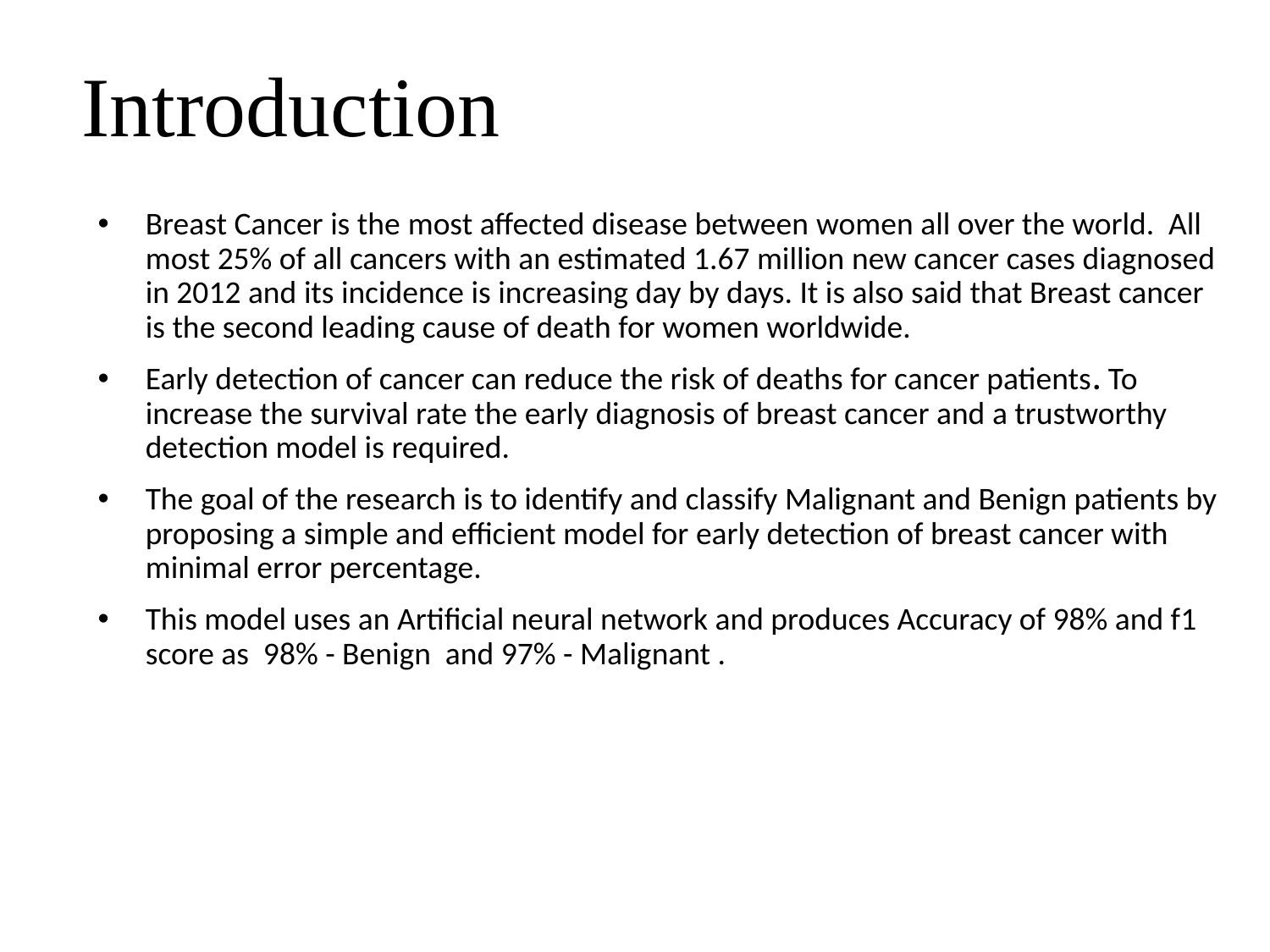

# Introduction
Breast Cancer is the most affected disease between women all over the world.  All most 25% of all cancers with an estimated 1.67 million new cancer cases diagnosed in 2012 and its incidence is increasing day by days. It is also said that Breast cancer is the second leading cause of death for women worldwide.
Early detection of cancer can reduce the risk of deaths for cancer patients. To increase the survival rate the early diagnosis of breast cancer and a trustworthy detection model is required.
The goal of the research is to identify and classify Malignant and Benign patients by proposing a simple and efficient model for early detection of breast cancer with minimal error percentage.
This model uses an Artificial neural network and produces Accuracy of 98% and f1 score as  98% - Benign  and 97% - Malignant .